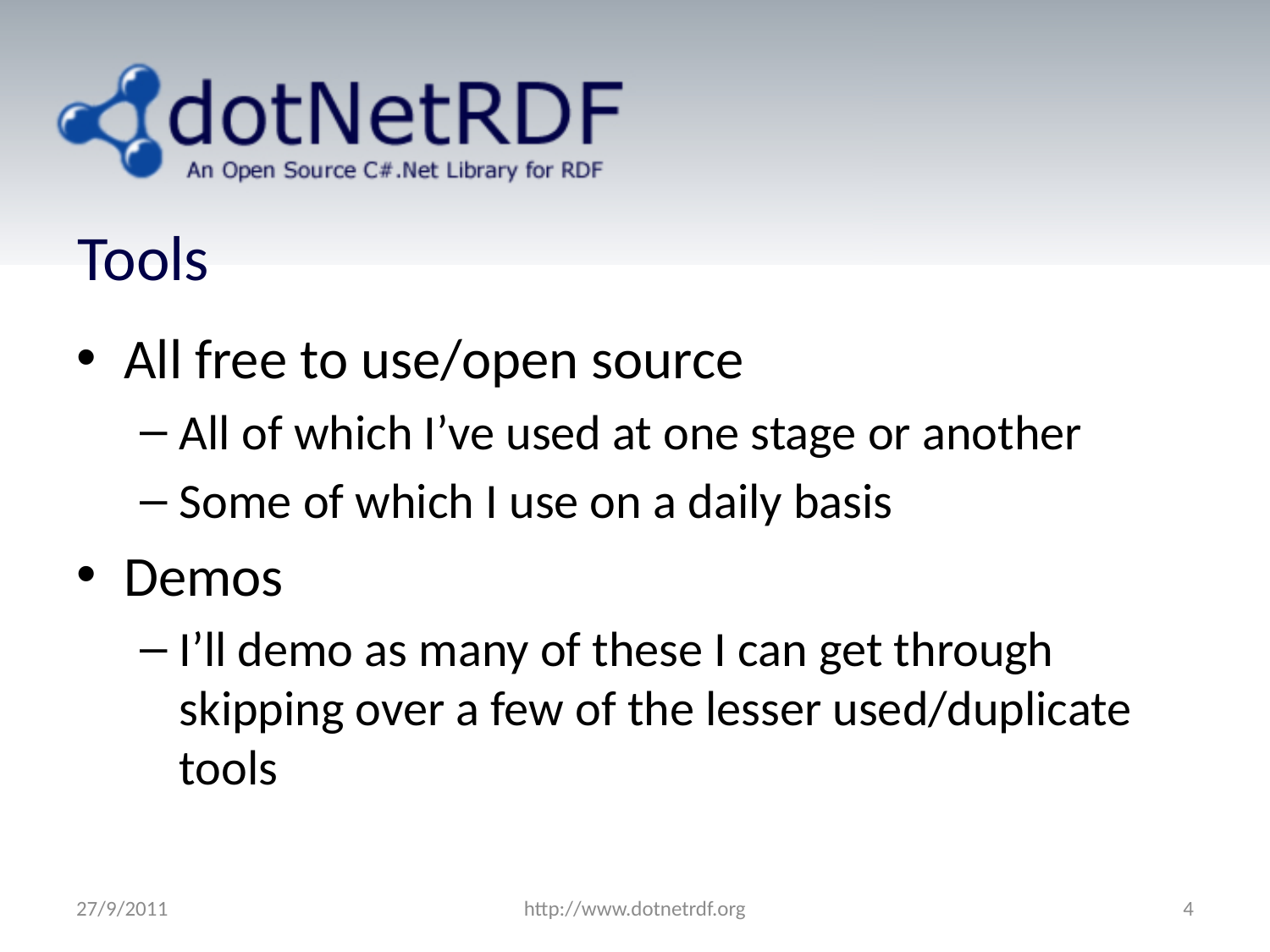

# Tools
All free to use/open source
All of which I’ve used at one stage or another
Some of which I use on a daily basis
Demos
I’ll demo as many of these I can get through skipping over a few of the lesser used/duplicate tools
27/9/2011
http://www.dotnetrdf.org
4